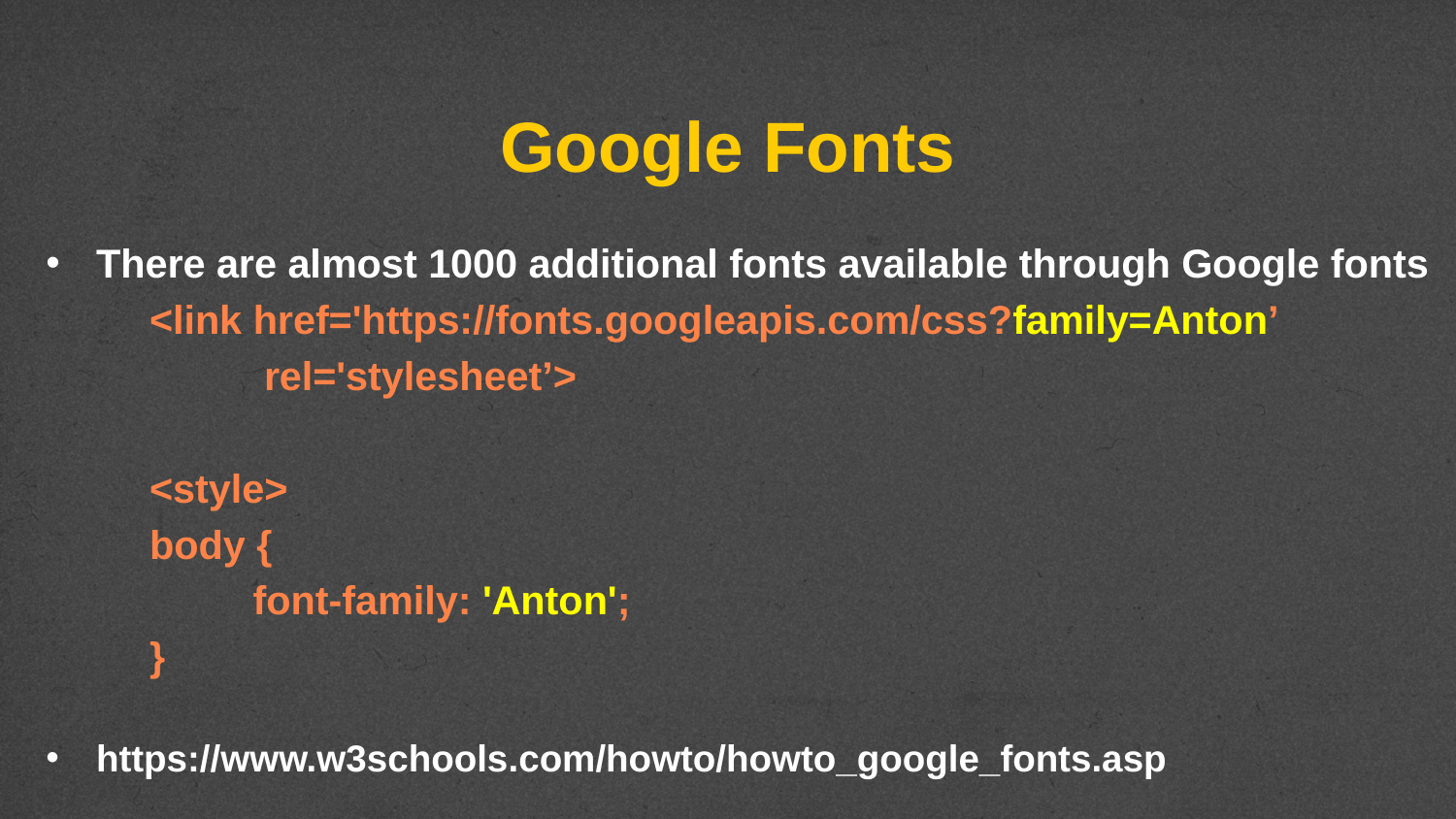

# Google Fonts

There are almost 1000 additional fonts available through Google fonts
	<link href='https://fonts.googleapis.com/css?family=Anton’
          	 rel='stylesheet’>

	<style>
	body {
   	 	font-family: 'Anton';
	}

https://www.w3schools.com/howto/howto_google_fonts.asp